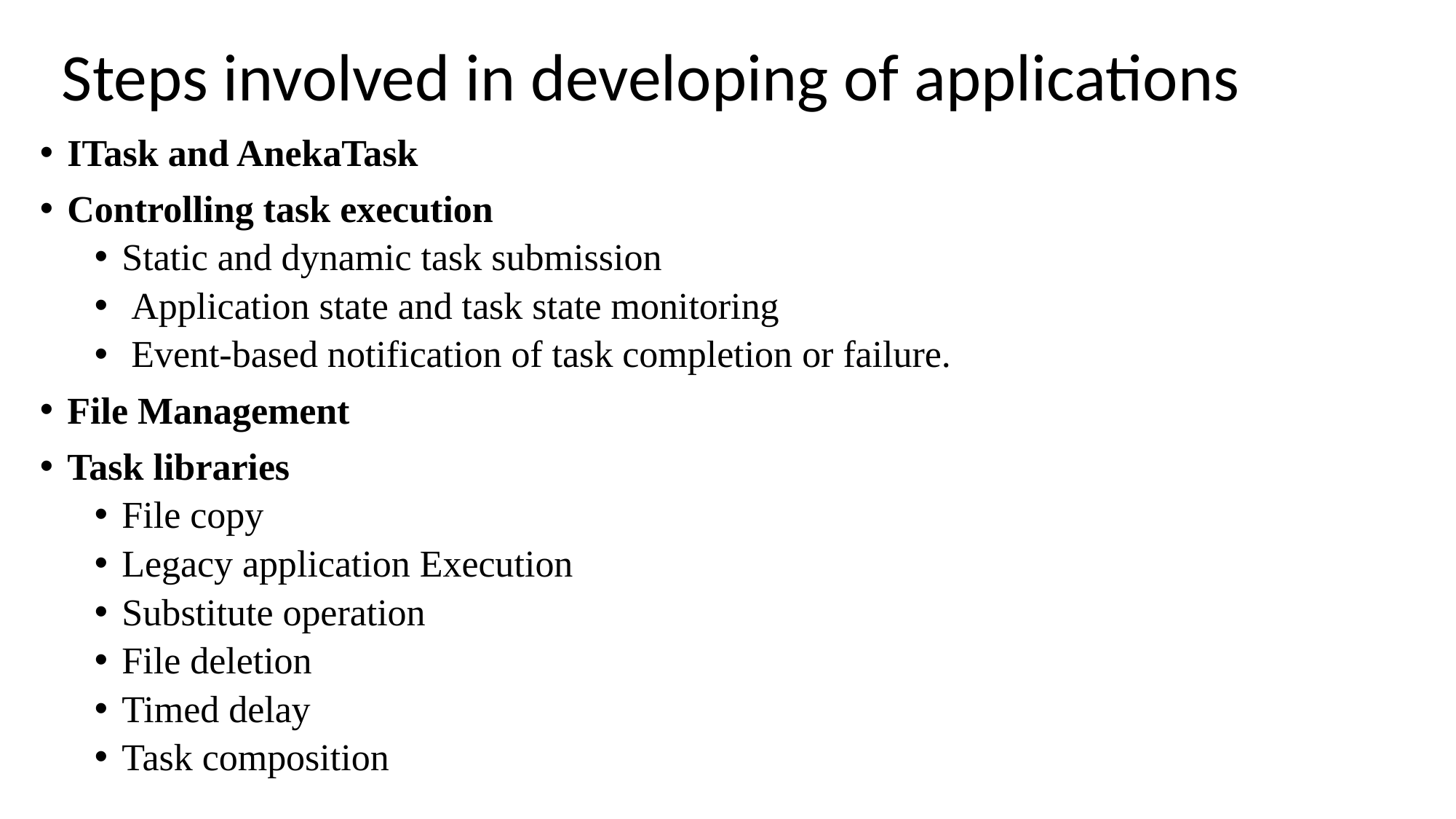

# Steps involved in developing of applications
ITask and AnekaTask
Controlling task execution
Static and dynamic task submission
 Application state and task state monitoring
 Event-based notification of task completion or failure.
File Management
Task libraries
File copy
Legacy application Execution
Substitute operation
File deletion
Timed delay
Task composition